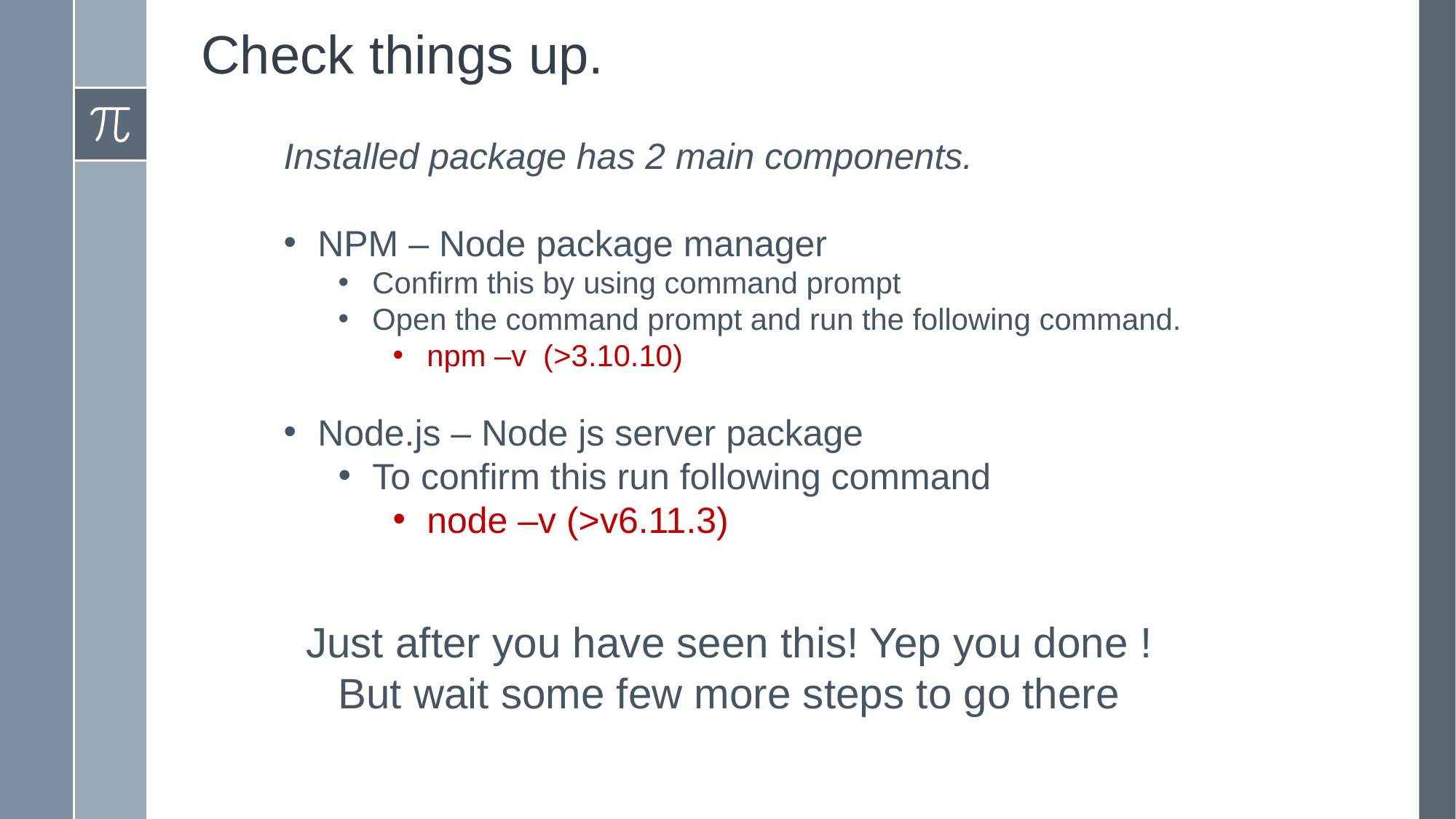

# Check things up.
Installed package has 2 main components.

NPM – Node package manager
Confirm this by using command prompt
Open the command prompt and run the following command.
npm –v  (>3.10.10)

Node.js – Node js server package
To confirm this run following command
node –v (>v6.11.3)
Just after you have seen this! Yep you done !
But wait some few more steps to go there